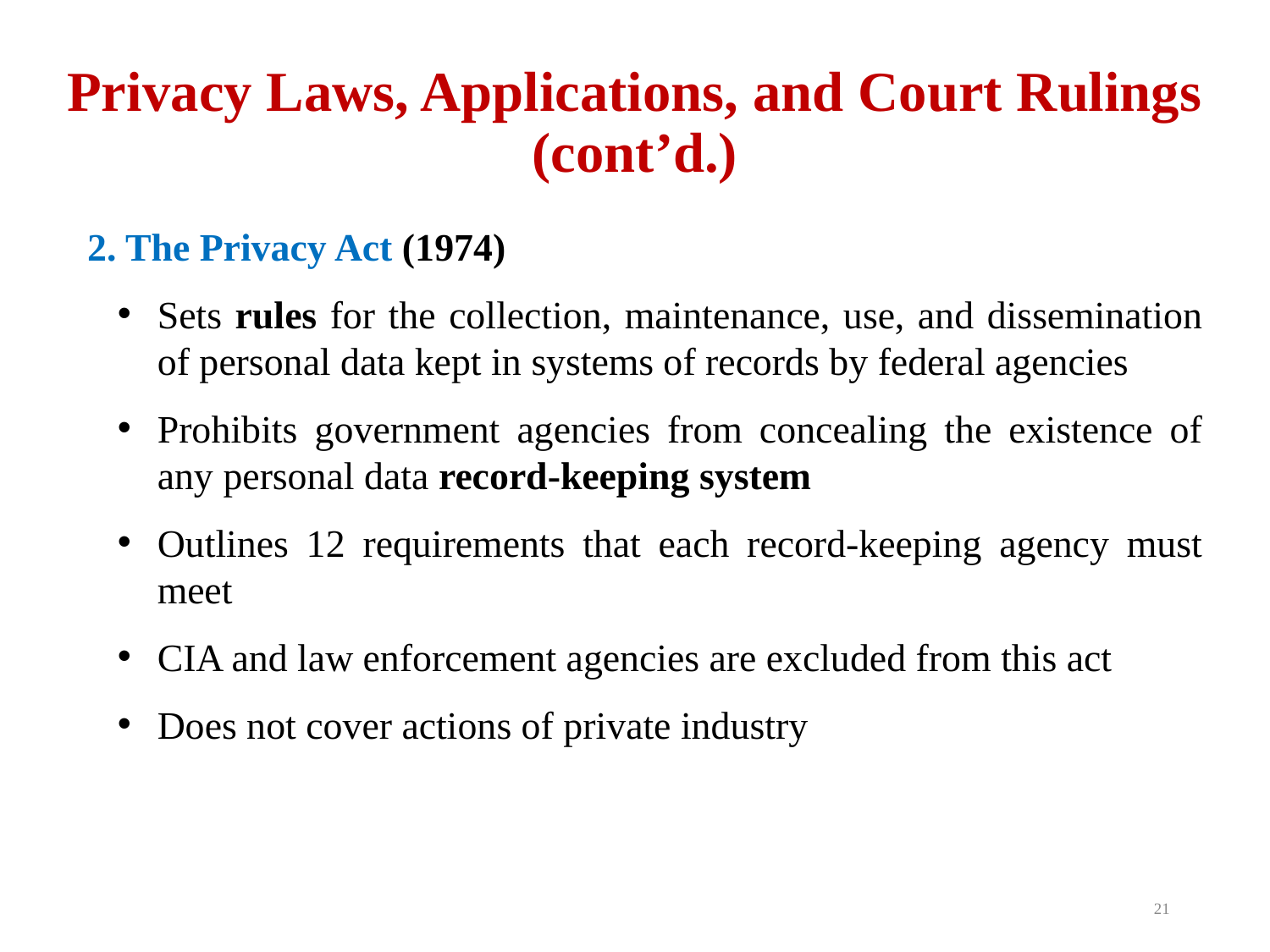

# Privacy Laws, Applications, and Court Rulings (cont’d.)
2. The Privacy Act (1974)
Sets rules for the collection, maintenance, use, and dissemination of personal data kept in systems of records by federal agencies
Prohibits government agencies from concealing the existence of any personal data record-keeping system
Outlines 12 requirements that each record-keeping agency must meet
CIA and law enforcement agencies are excluded from this act
Does not cover actions of private industry

21